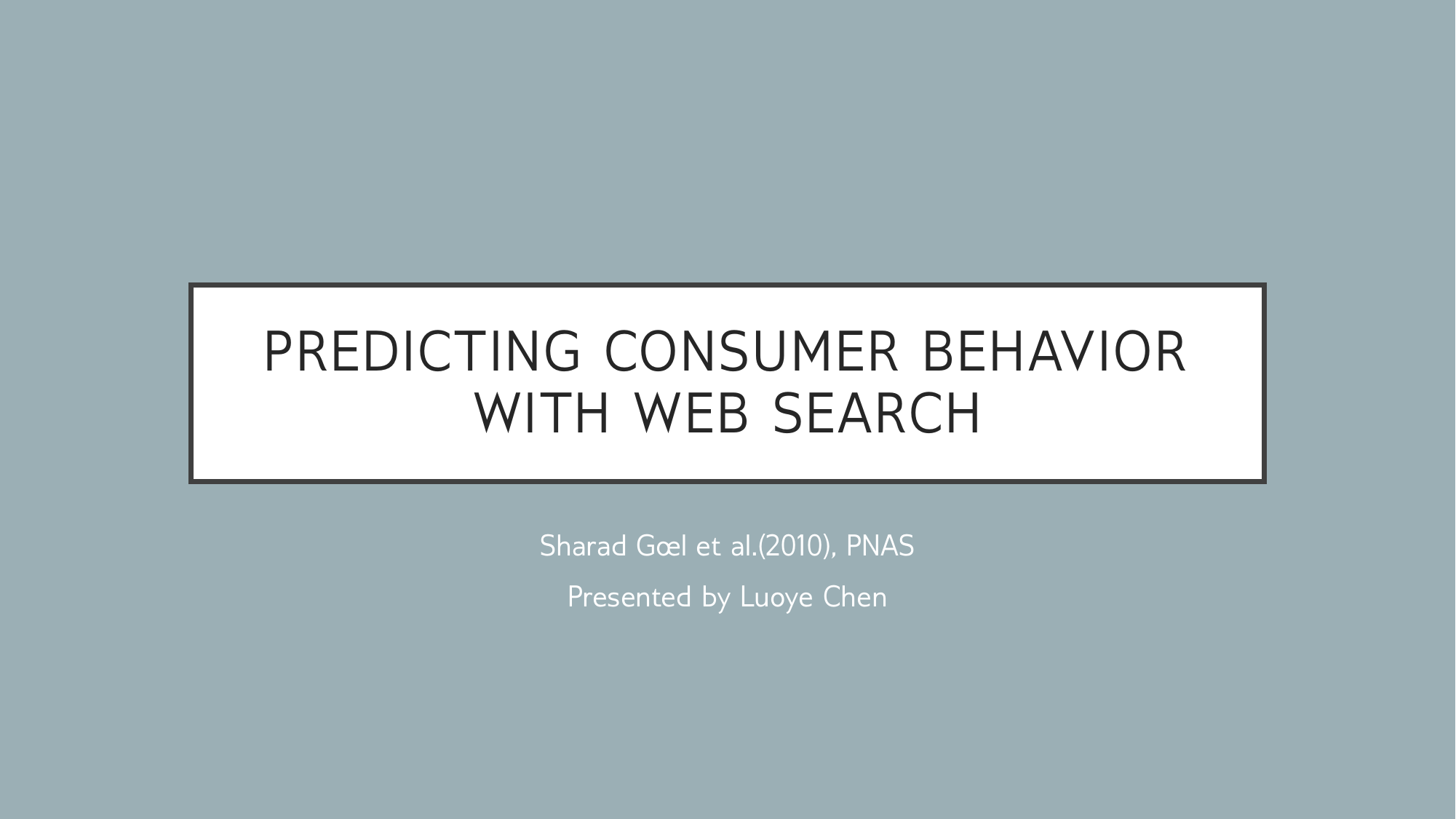

# Predicting consumer behavior with Web search
Sharad Goel et al.(2010), PNAS
Presented by Luoye Chen